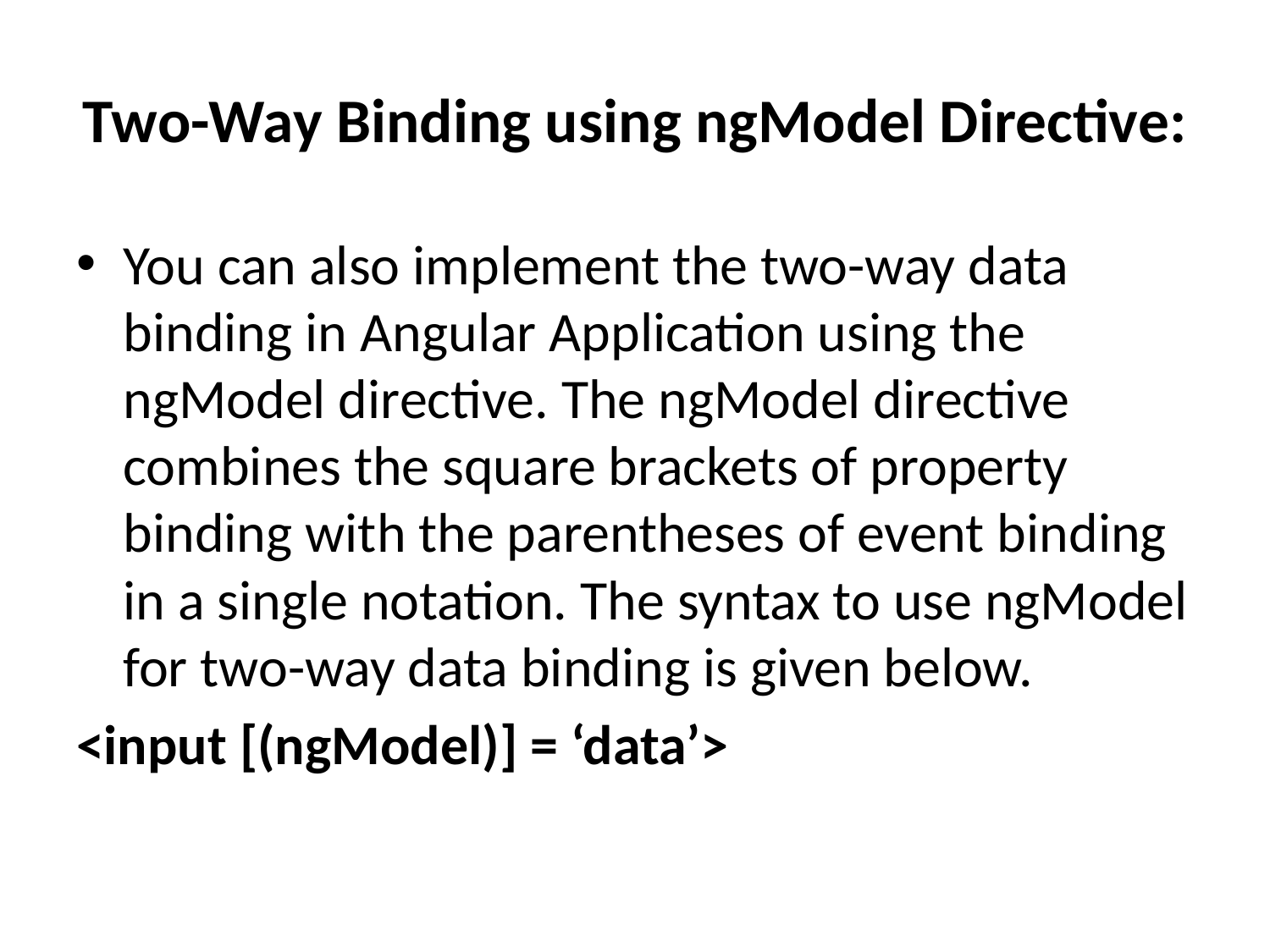

# Two-Way Binding using ngModel Directive:
You can also implement the two-way data binding in Angular Application using the ngModel directive. The ngModel directive combines the square brackets of property binding with the parentheses of event binding in a single notation. The syntax to use ngModel for two-way data binding is given below.
<input [(ngModel)] = ‘data’>